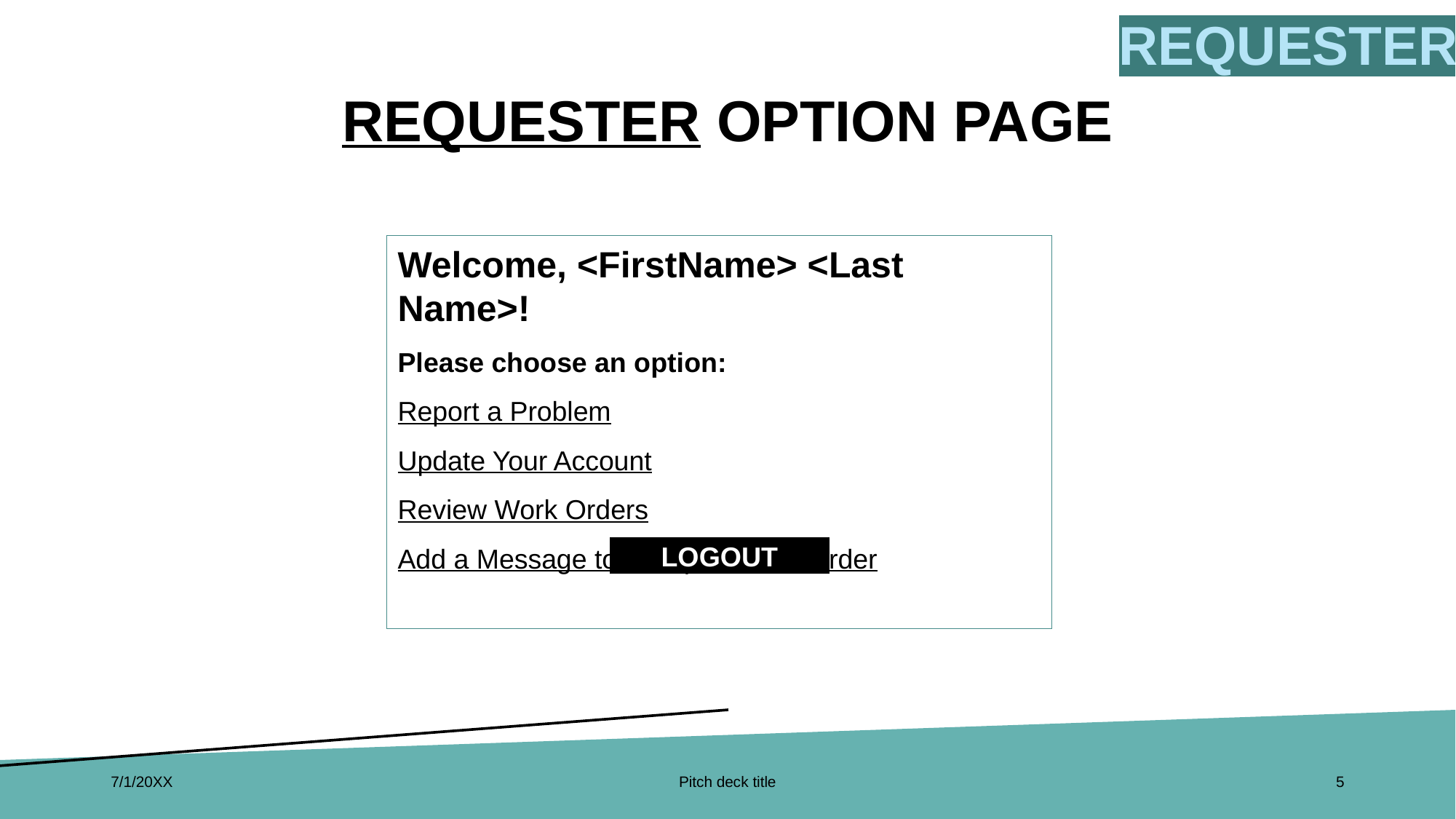

REQUESTER
# Requester Option Page
Welcome, <FirstName> <Last Name>!
Please choose an option:
Report a Problem
Update Your Account
Review Work Orders
Add a Message to an Open Work Order

LOGOUT
7/1/20XX
Pitch deck title
5